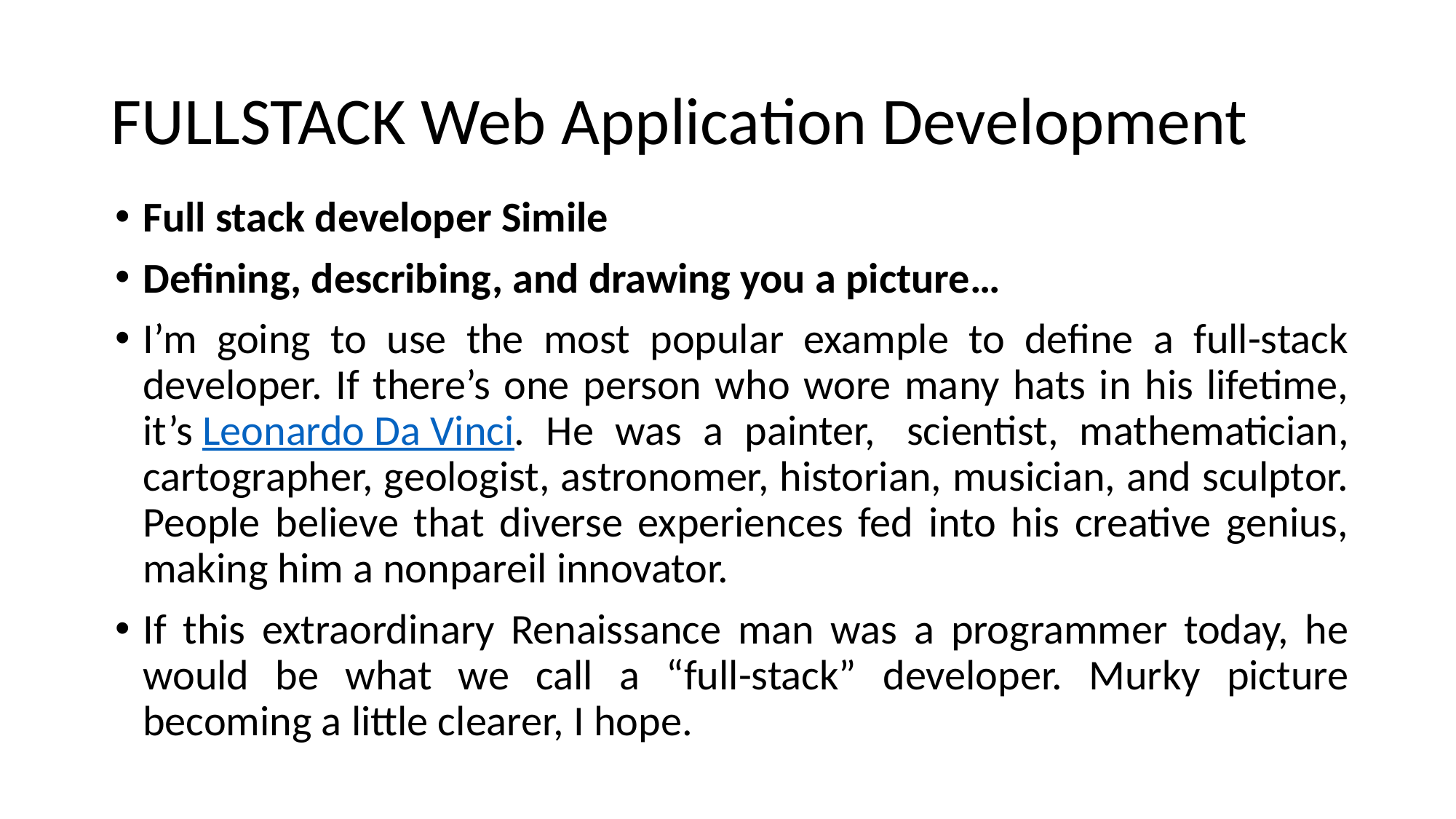

# FULLSTACK Web Application Development
Full stack developer Simile
Defining, describing, and drawing you a picture…
I’m going to use the most popular example to define a full-stack developer. If there’s one person who wore many hats in his lifetime, it’s Leonardo Da Vinci. He was a painter,  scientist, mathematician, cartographer, geologist, astronomer, historian, musician, and sculptor. People believe that diverse experiences fed into his creative genius, making him a nonpareil innovator.
If this extraordinary Renaissance man was a programmer today, he would be what we call a “full-stack” developer. Murky picture becoming a little clearer, I hope.